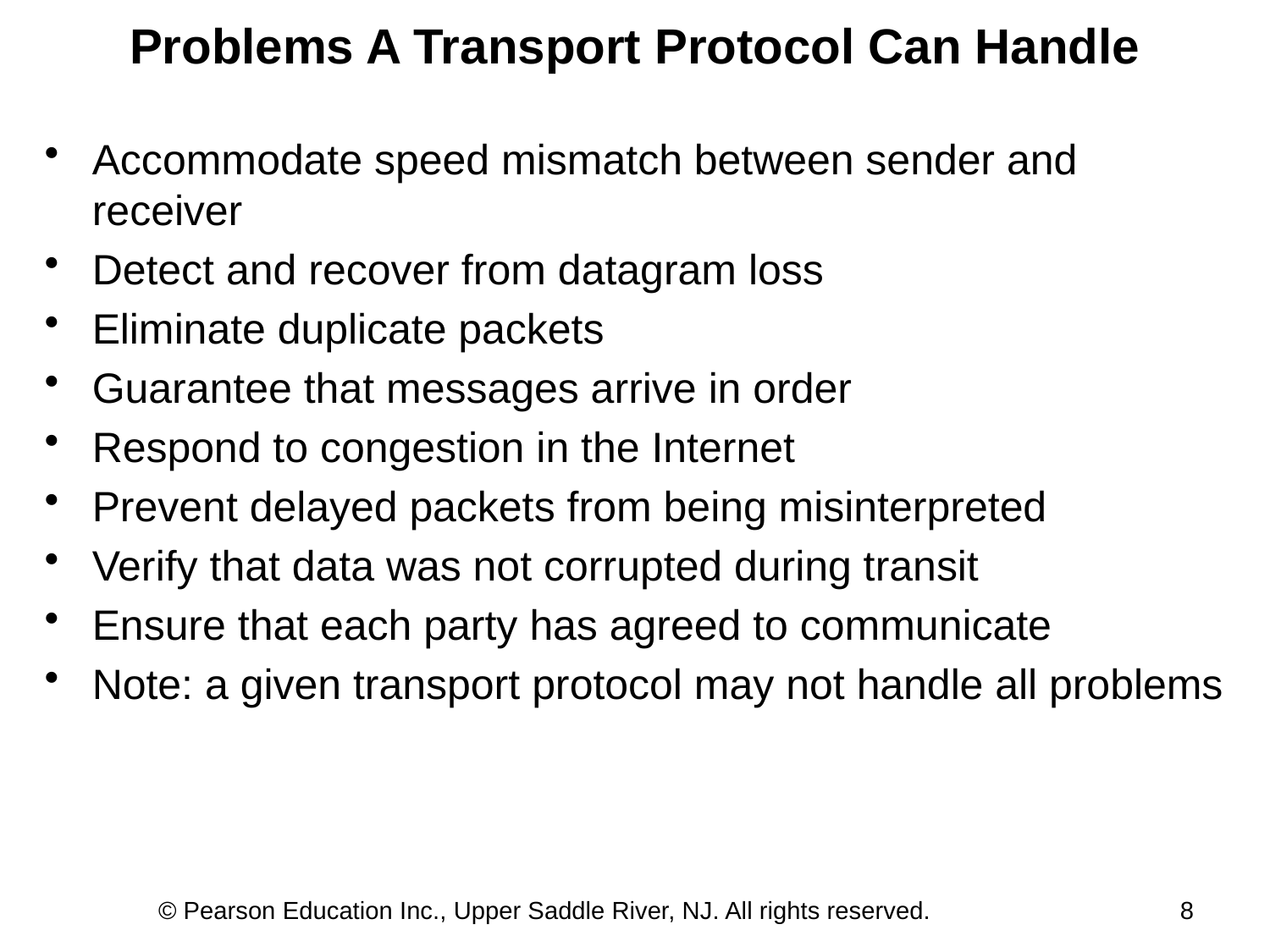

# Problems A Transport Protocol Can Handle
Accommodate speed mismatch between sender and receiver
Detect and recover from datagram loss
Eliminate duplicate packets
Guarantee that messages arrive in order
Respond to congestion in the Internet
Prevent delayed packets from being misinterpreted
Verify that data was not corrupted during transit
Ensure that each party has agreed to communicate
Note: a given transport protocol may not handle all problems
© Pearson Education Inc., Upper Saddle River, NJ. All rights reserved.
8